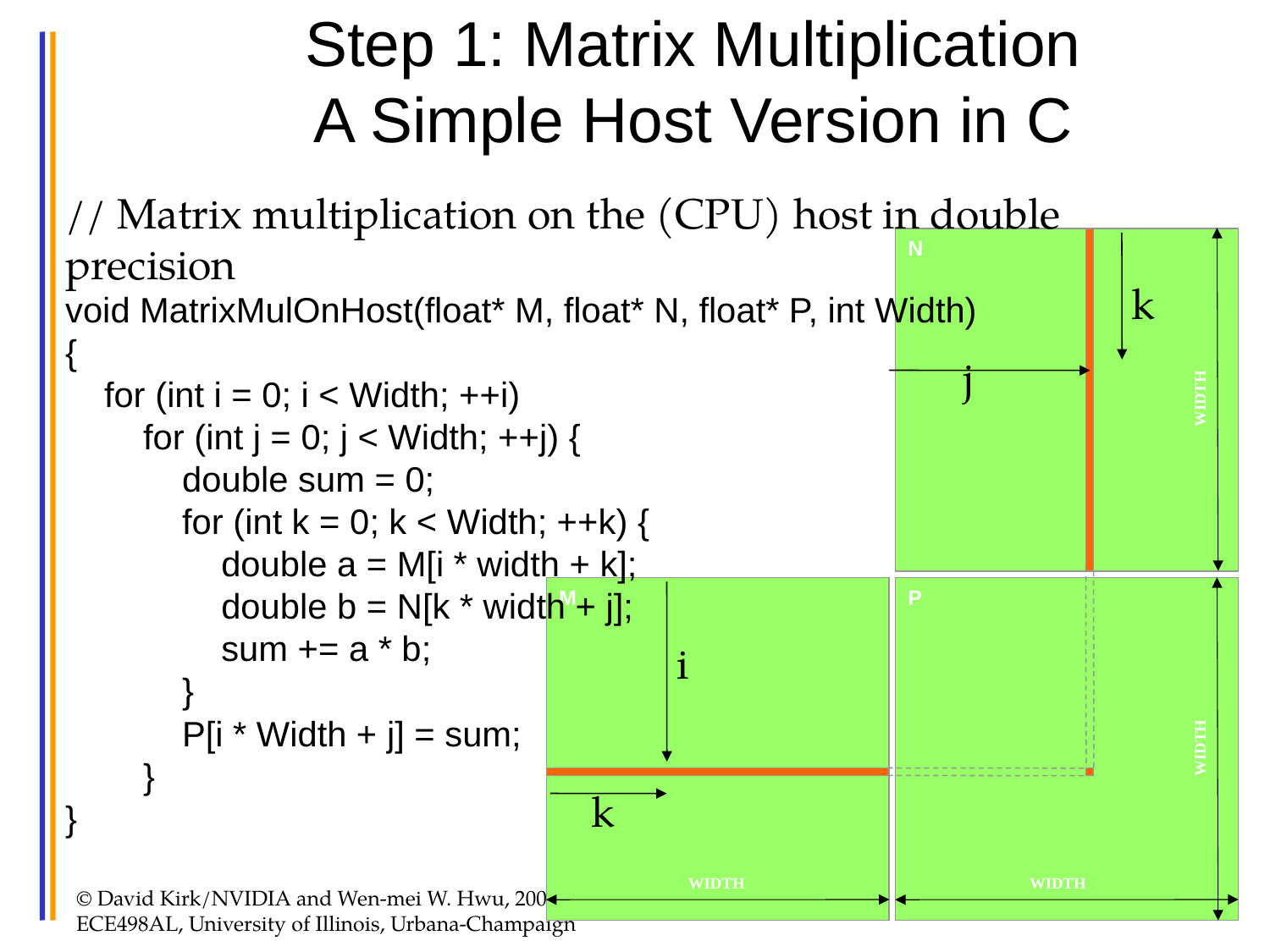

# Step 1: Matrix Multiplication A Simple Host Version in C
// Matrix multiplication on the (CPU) host in double precision
void MatrixMulOnHost(float* M, float* N, float* P, int Width)‏
{
    for (int i = 0; i < Width; ++i)‏
        for (int j = 0; j < Width; ++j) {
            double sum = 0;
            for (int k = 0; k < Width; ++k) {
                double a = M[i * width + k];
                double b = N[k * width + j];
                sum += a * b;
            }
            P[i * Width + j] = sum;
        }
}

N

k
j

WIDTH

M
P

i
WIDTH

k

5
WIDTH
WIDTH
© David Kirk/NVIDIA and Wen-mei W. Hwu, 2007-2009
ECE498AL, University of Illinois, Urbana-Champaign